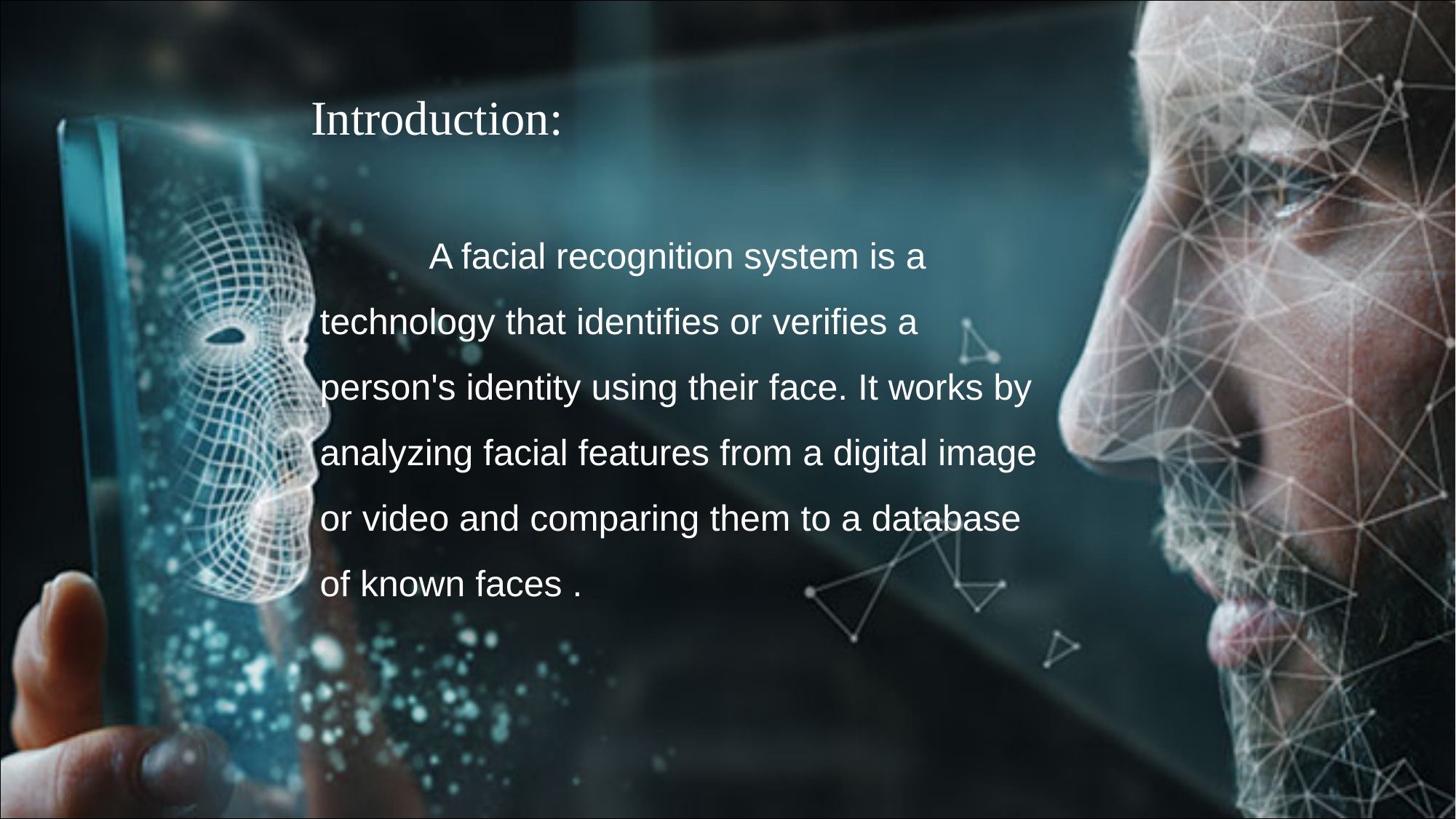

# Introduction:
 	A facial recognition system is a technology that identifies or verifies a person's identity using their face. It works by analyzing facial features from a digital image or video and comparing them to a database of known faces .